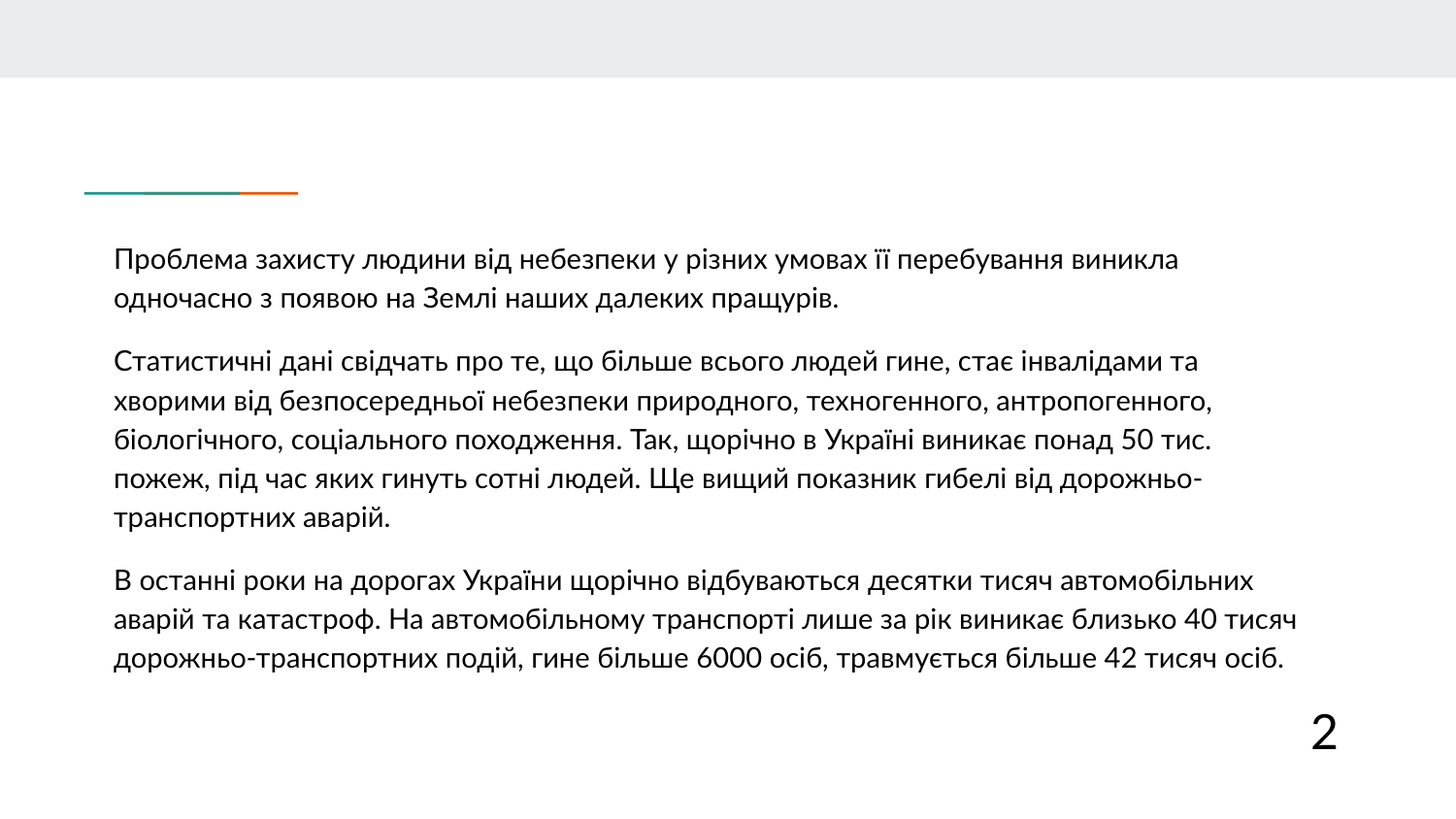

Проблема захисту людини від небезпеки у різних умовах її перебування виникла одночасно з появою на Землі наших далеких пращурів.
Статистичні дані свідчать про те, що більше всього людей гине, стає інвалідами та хворими від безпосередньої небезпеки природного, техногенного, антропогенного, біологічного, соціального походження. Так, щорічно в Україні виникає понад 50 тис. пожеж, під час яких гинуть сотні людей. Ще вищий показник гибелі від дорожньо-транспортних аварій.
В останні роки на дорогах України щорічно відбуваються десятки тисяч автомобільних аварій та катастроф. На автомобільному транспорті лише за рік виникає близько 40 тисяч дорожньо-транспортних подій, гине більше 6000 осіб, травмується більше 42 тисяч осіб.

2